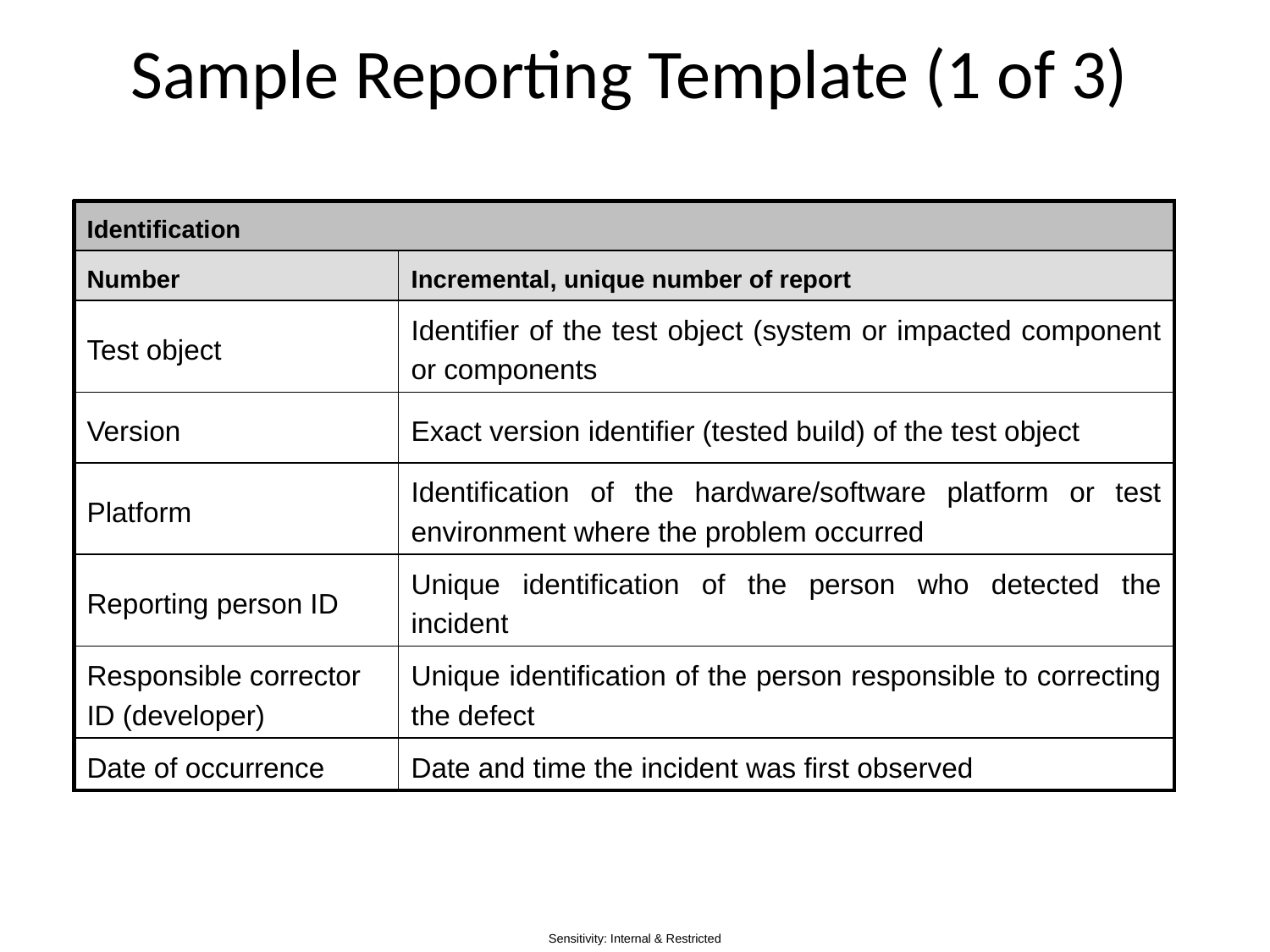

# Sample Reporting Template (1 of 3)
| Identification |  |
| --- | --- |
| Number | Incremental, unique number of report |
| Test object | Identifier of the test object (system or impacted component or components |
| Version | Exact version identifier (tested build) of the test object |
| Platform | Identification of the hardware/software platform or test environment where the problem occurred |
| Reporting person ID | Unique identification of the person who detected the incident |
| Responsible corrector ID (developer) | Unique identification of the person responsible to correcting the defect |
| Date of occurrence | Date and time the incident was first observed |